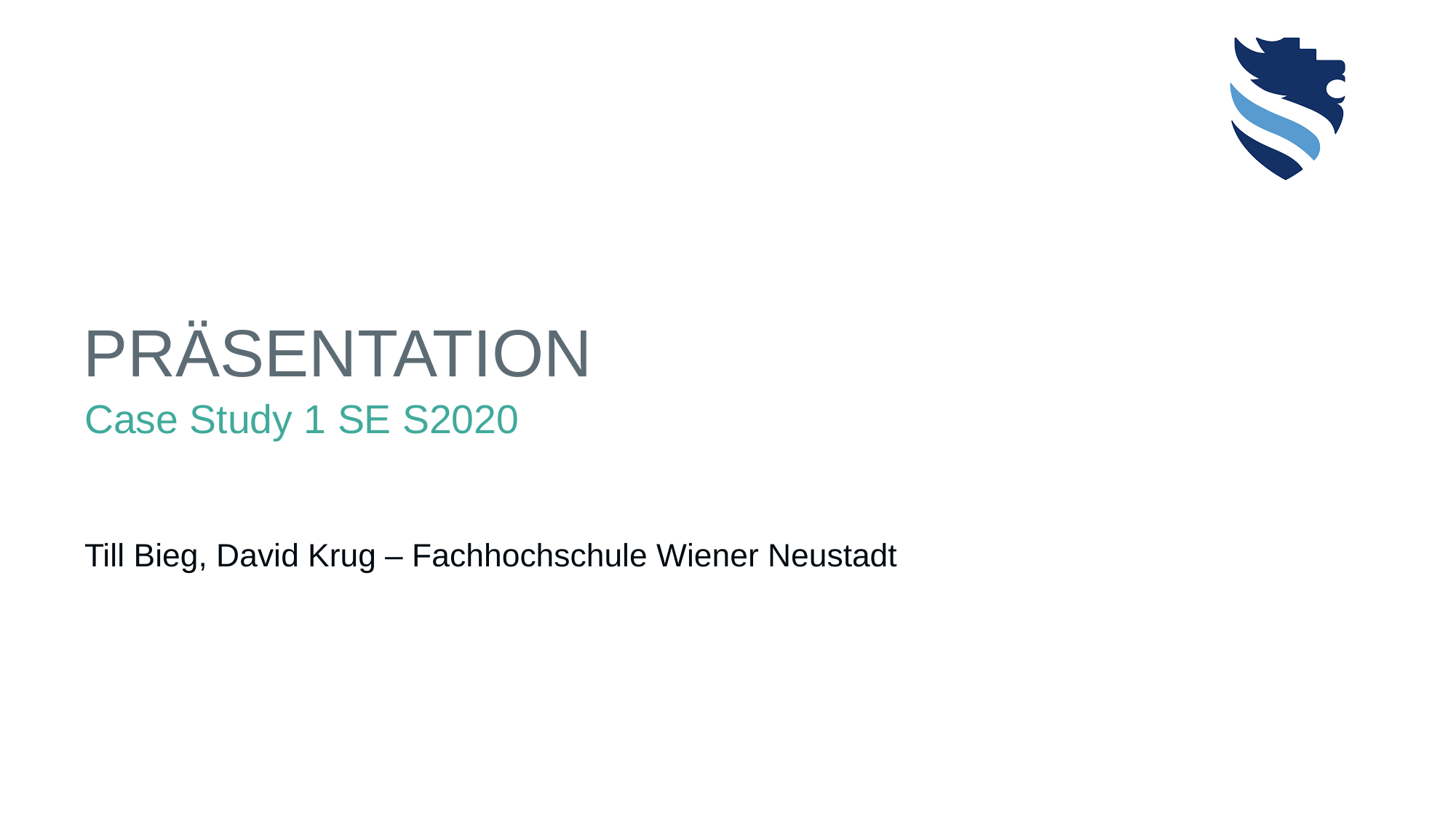

# Präsentation
Case Study 1 SE S2020
Till Bieg, David Krug – Fachhochschule Wiener Neustadt